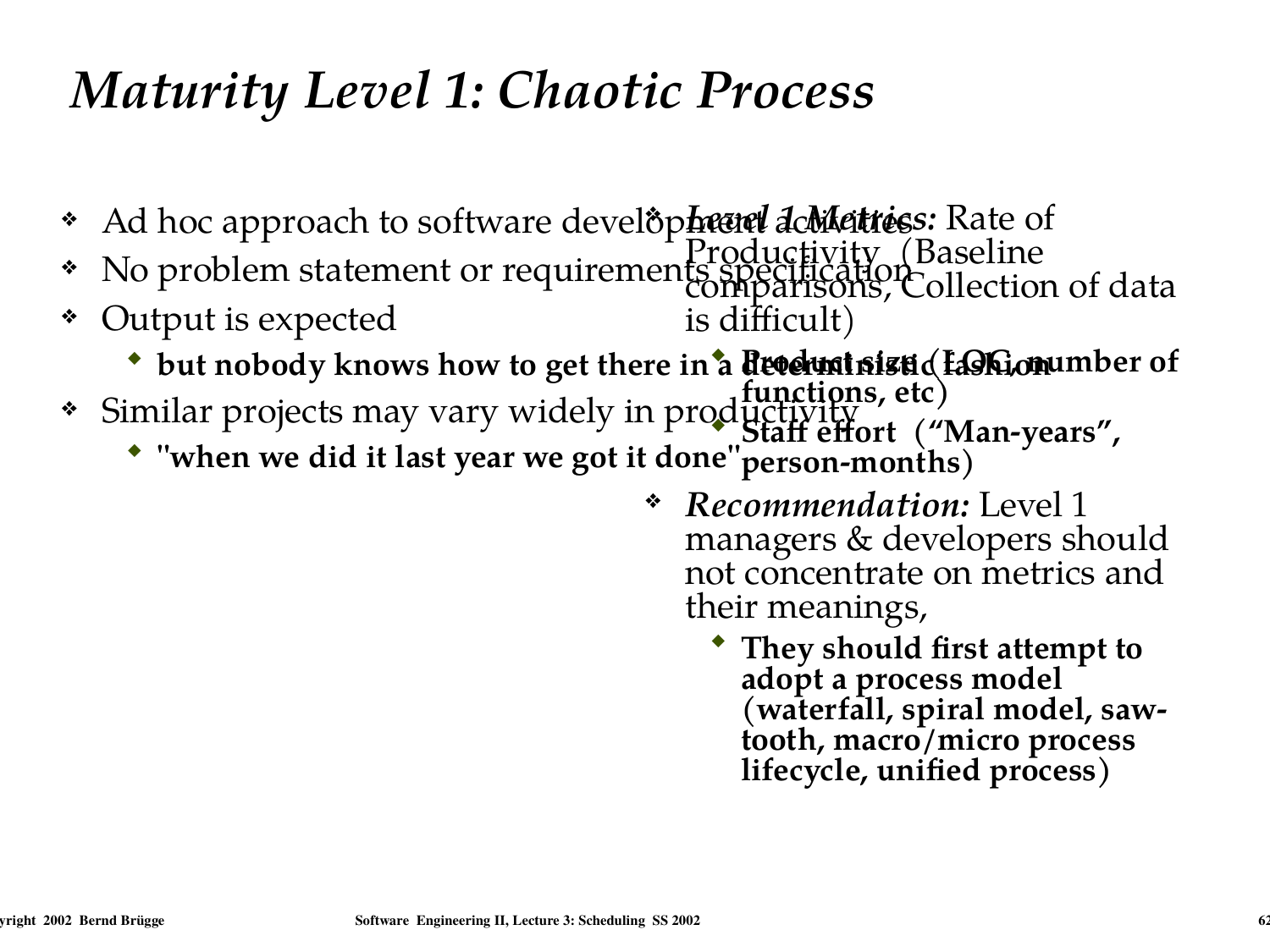

# Maturity Level 1: Chaotic Process
Ad hoc approach to software development activities
No problem statement or requirements specification
Output is expected
but nobody knows how to get there in a deterministic fashion
Similar projects may vary widely in productivity
"when we did it last year we got it done"
Level 1 Metrics: Rate of Productivity  (Baseline comparisons, Collection of data is difficult)
Product size (LOC, number of functions, etc)
Staff effort  (“Man-years”, person-months)
Recommendation: Level 1 managers & developers should not concentrate on metrics and their meanings,
They should first attempt to adopt a process model (waterfall, spiral model, saw-tooth, macro/micro process lifecycle, unified process)